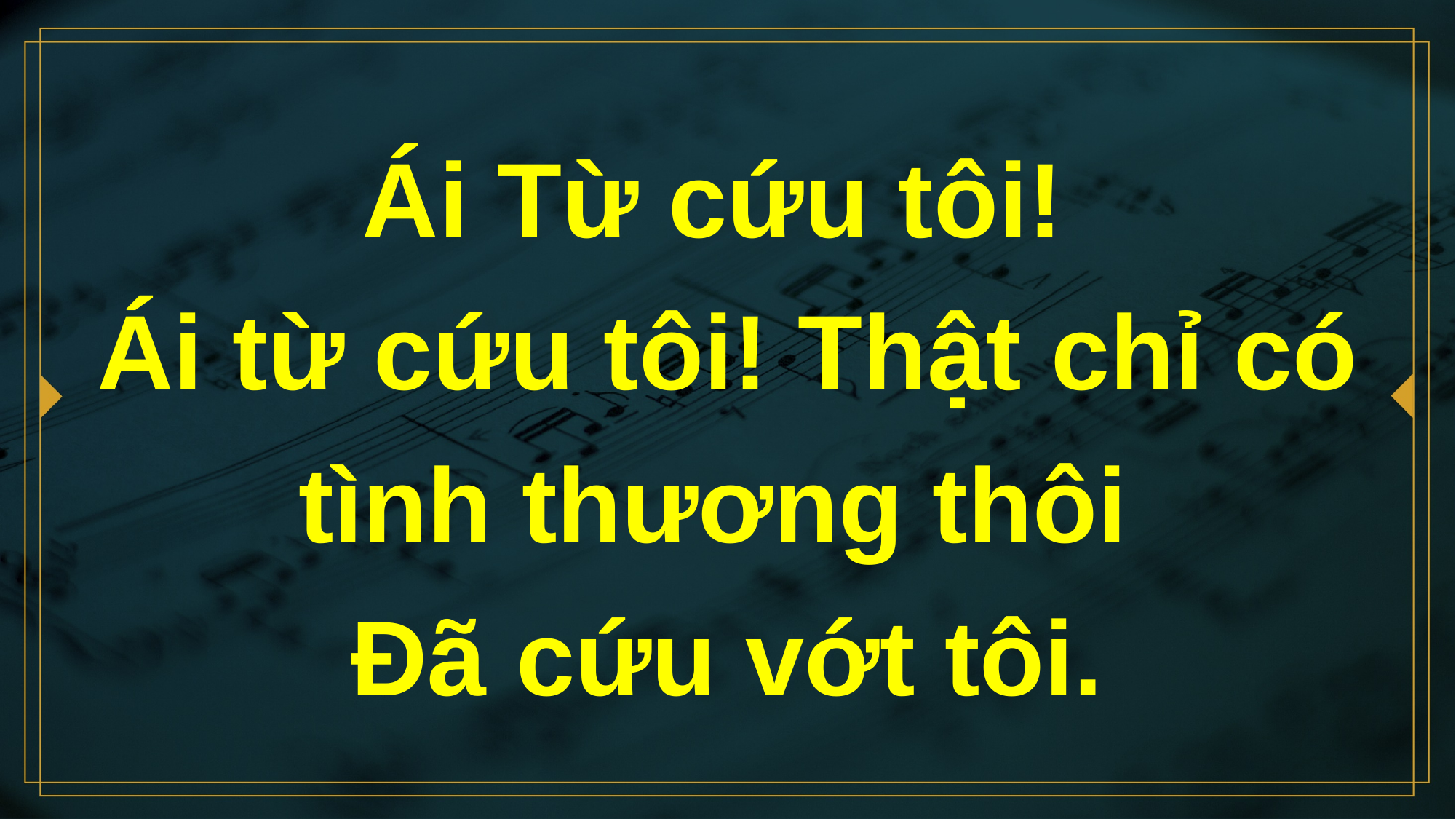

# Ái Từ cứu tôi! Ái từ cứu tôi! Thật chỉ có tình thương thôi Ðã cứu vớt tôi.